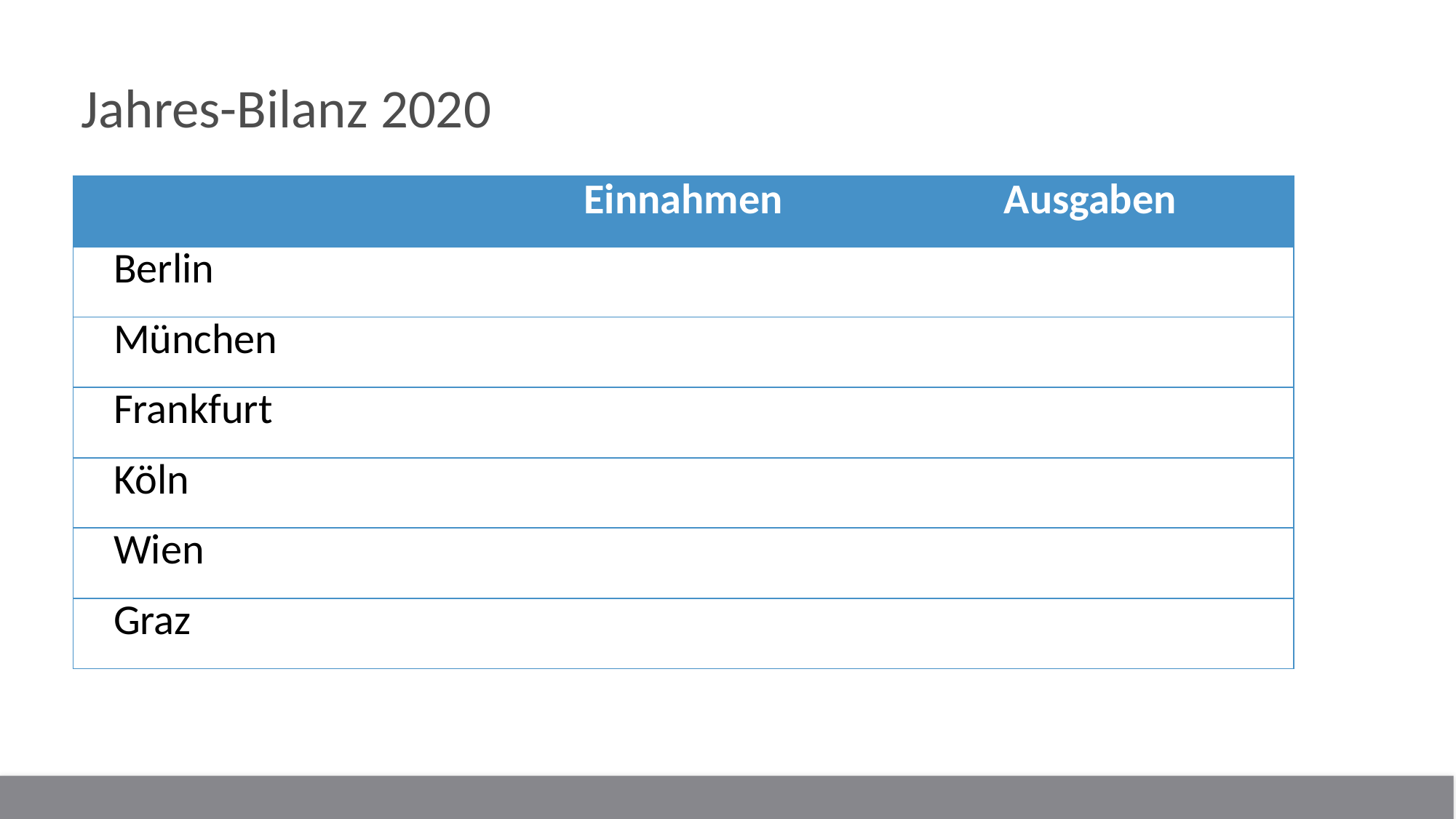

# Jahres-Bilanz 2020
|  | Einnahmen | Ausgaben |
| --- | --- | --- |
| Berlin |  |  |
| München |  |  |
| Frankfurt |  |  |
| Köln |  |  |
| Wien |  |  |
| Graz |  |  |